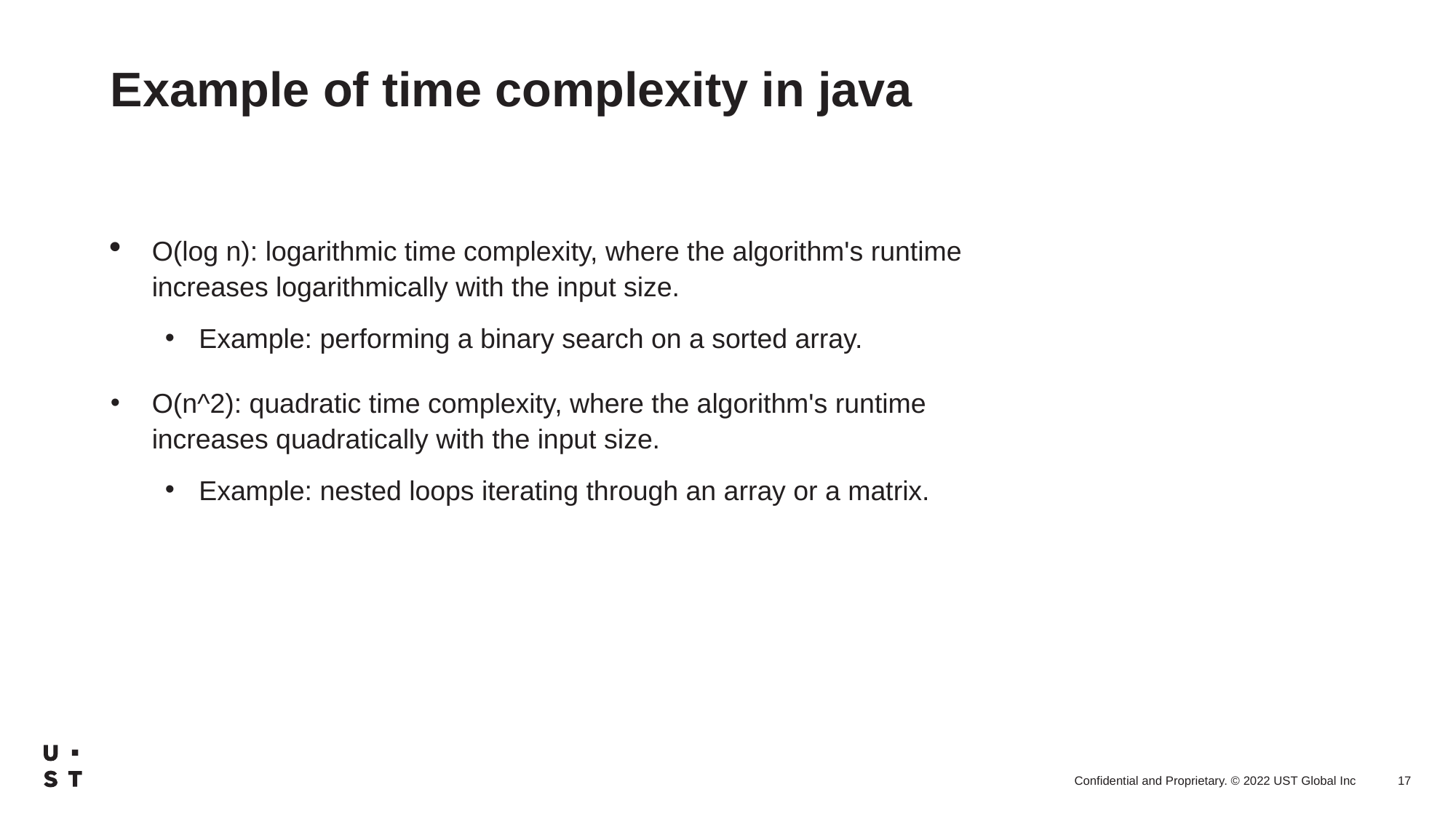

# Example of time complexity in java
O(log n): logarithmic time complexity, where the algorithm's runtime increases logarithmically with the input size.
Example: performing a binary search on a sorted array.
O(n^2): quadratic time complexity, where the algorithm's runtime increases quadratically with the input size.
Example: nested loops iterating through an array or a matrix.